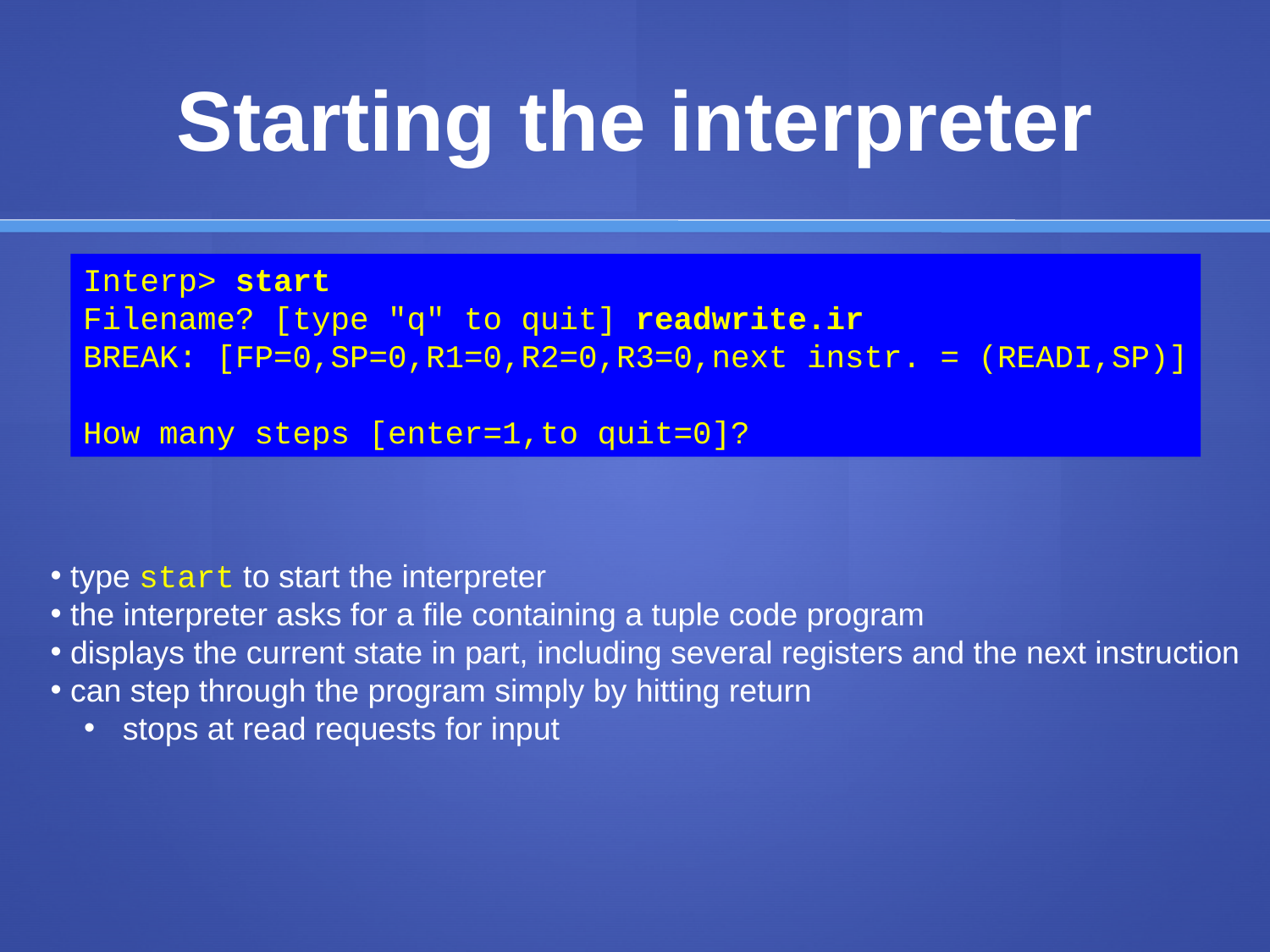

# Starting the interpreter
Interp> start
Filename? [type "q" to quit] readwrite.ir
BREAK: [FP=0,SP=0,R1=0,R2=0,R3=0,next instr. = (READI,SP)]

How many steps [enter=1,to quit=0]?
 type start to start the interpreter
 the interpreter asks for a file containing a tuple code program
 displays the current state in part, including several registers and the next instruction
 can step through the program simply by hitting return
 stops at read requests for input